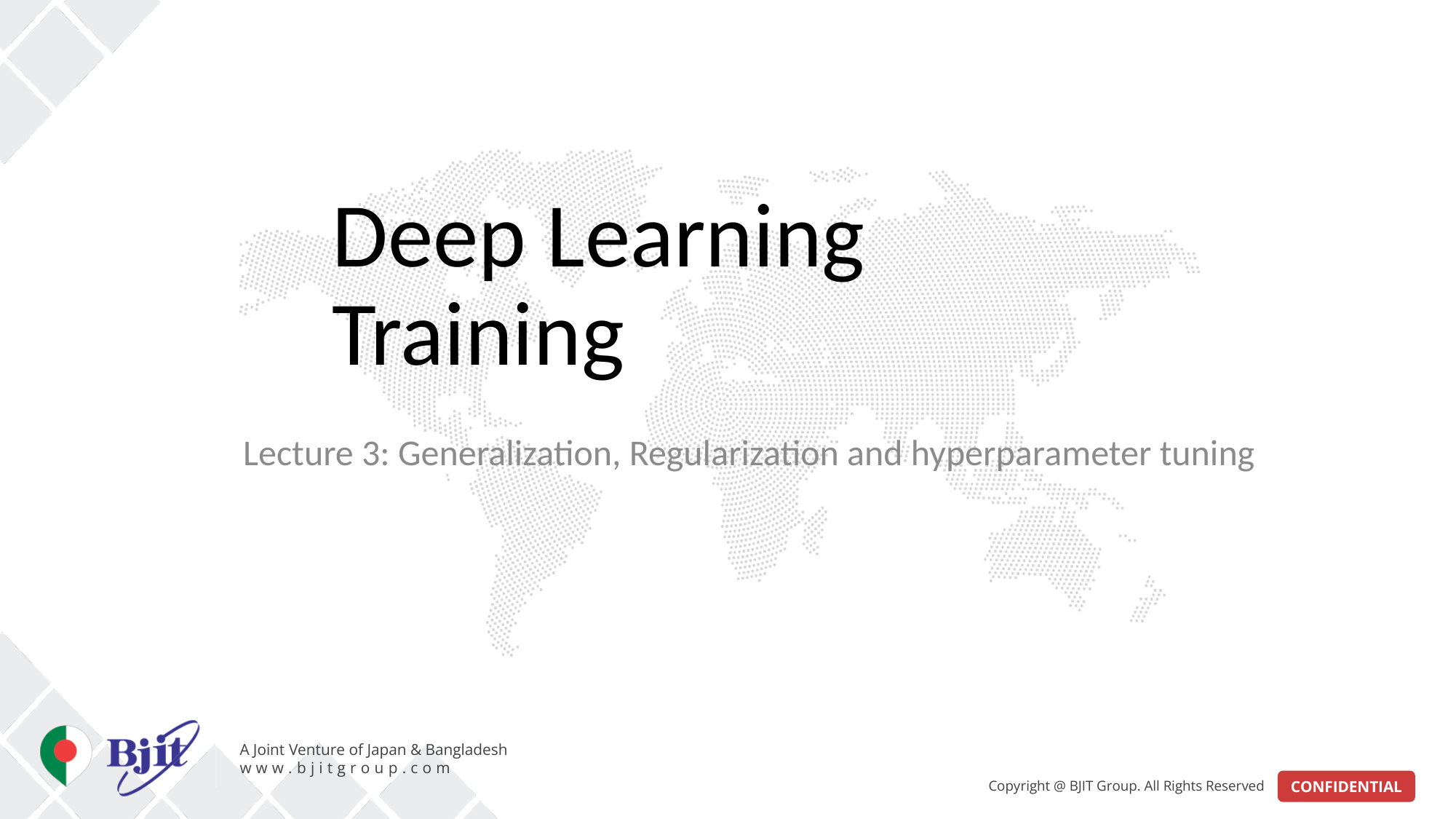

# Deep Learning Training
Lecture 3: Generalization, Regularization and hyperparameter tuning